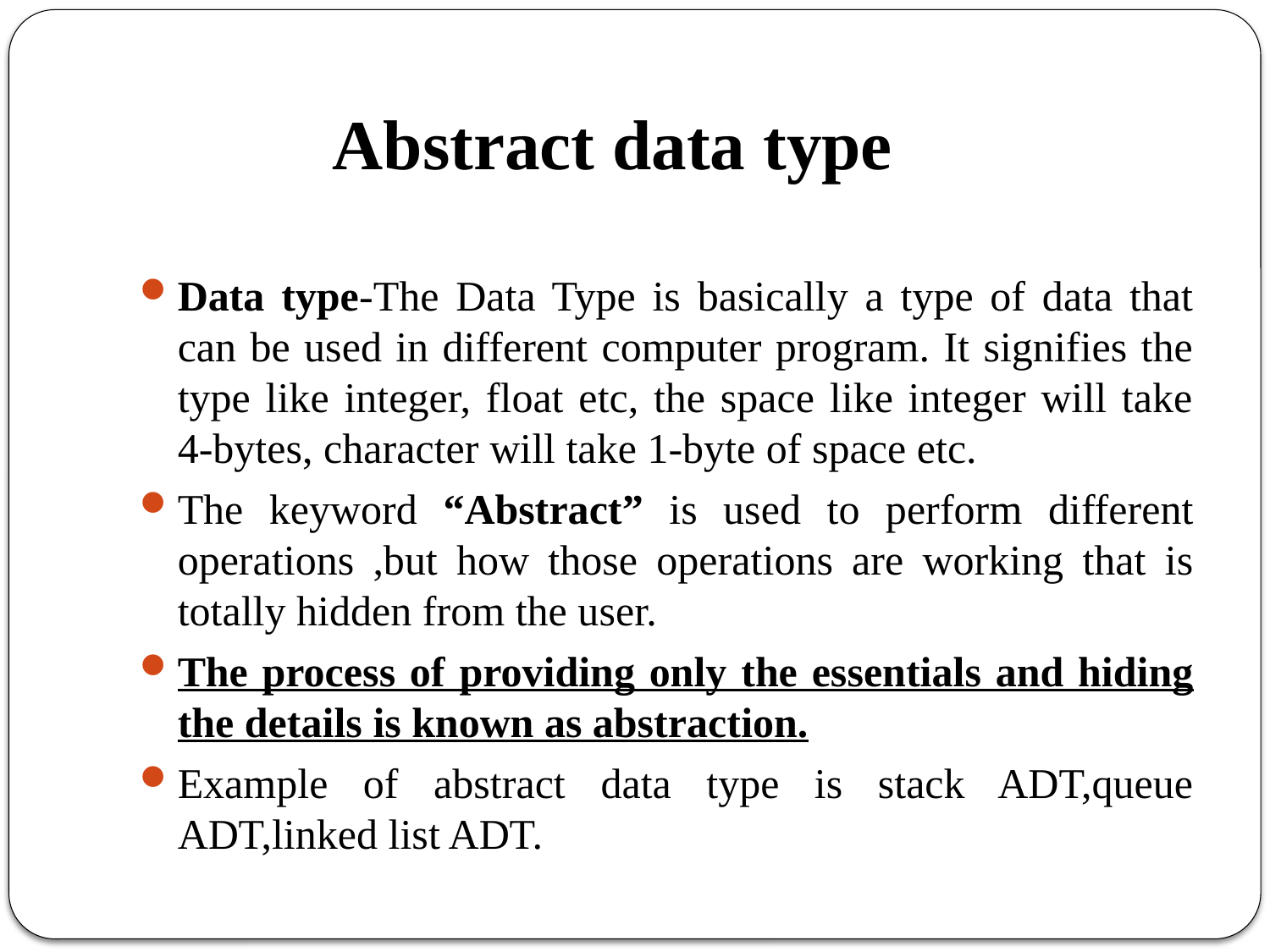

# Abstract data type

Data type-The Data Type is basically a type of data that can be used in different computer program. It signifies the type like integer, float etc, the space like integer will take 4-bytes, character will take 1-byte of space etc.
The keyword “Abstract” is used to perform different operations ,but how those operations are working that is totally hidden from the user.
The process of providing only the essentials and hiding the details is known as abstraction.
Example of abstract data type is stack ADT,queue ADT,linked list ADT.